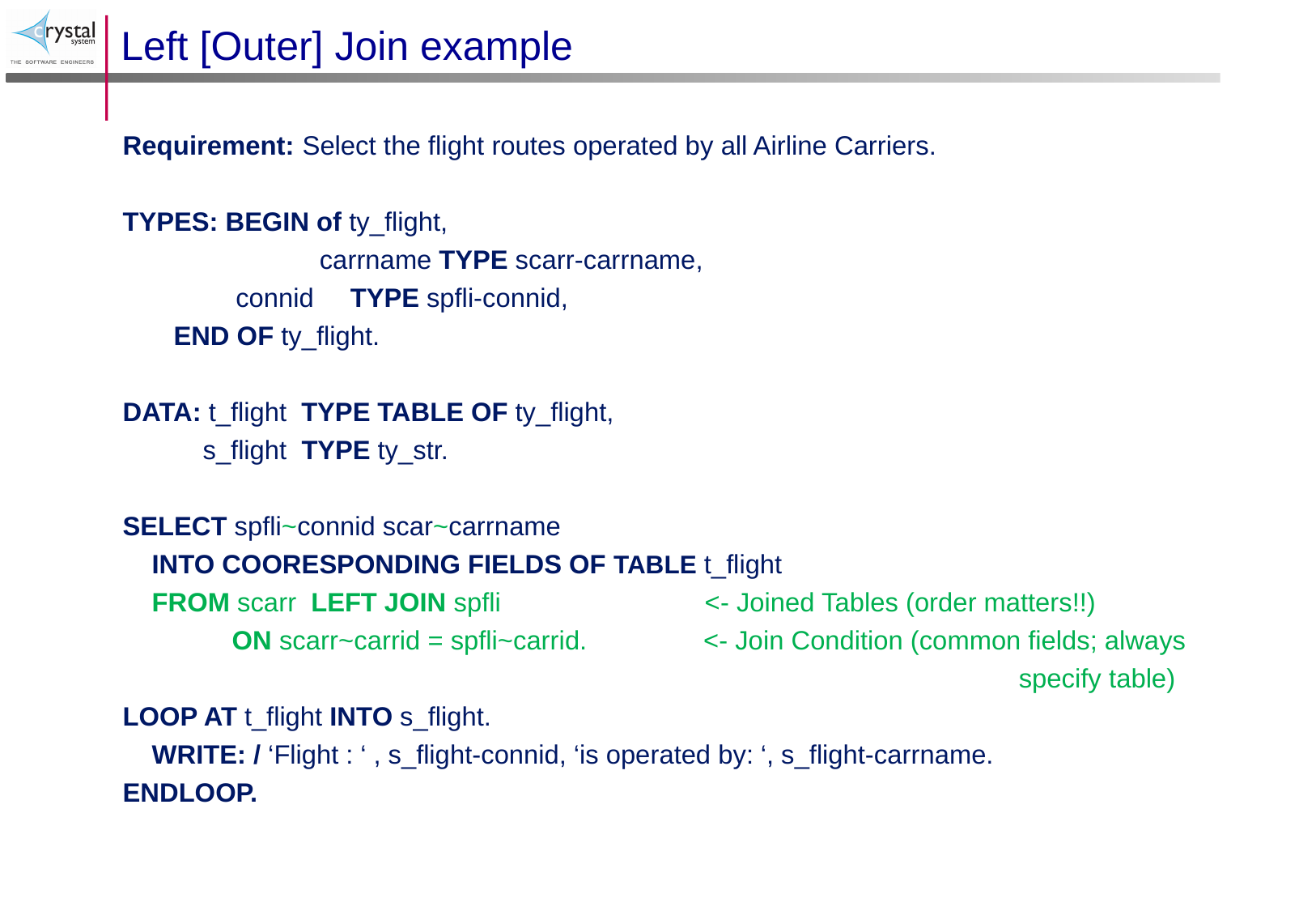

Left [Outer] Join example
Requirement: Select the flight routes operated by all Airline Carriers.

TYPES: BEGIN of ty_flight,
                    	carrname TYPE scarr-carrname,
		      	connid     TYPE spfli-connid,
		   END OF ty_flight.

DATA: t_flight  TYPE TABLE OF ty_flight,
           s_flight  TYPE ty_str.

SELECT spfli~connid scar~carrname
	INTO COORESPONDING FIELDS OF TABLE t_flight
	FROM scarr  LEFT JOIN spfli                            <- Joined Tables (order matters!!)
               ON scarr~carrid = spfli~carrid.                <- Join Condition (common fields; always
                                                                                                                           specify table)
LOOP AT t_flight INTO s_flight.
	WRITE: / ‘Flight : ‘ , s_flight-connid, ‘is operated by: ‘, s_flight-carrname.
ENDLOOP.